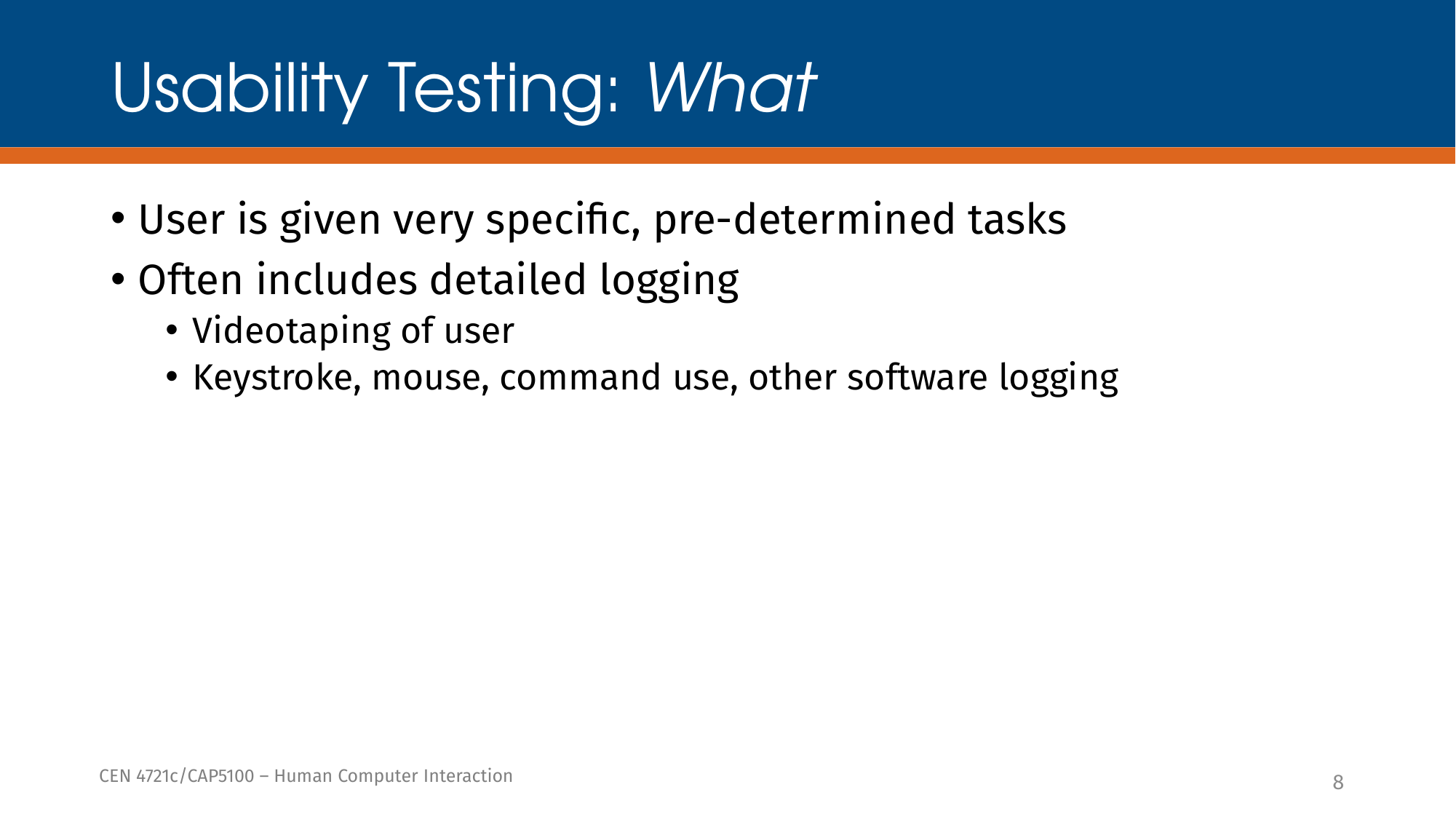

# Usability Testing: What
User is given very specific, pre-determined tasks
Often includes detailed logging
Videotaping of user
Keystroke, mouse, command use, other software logging
8